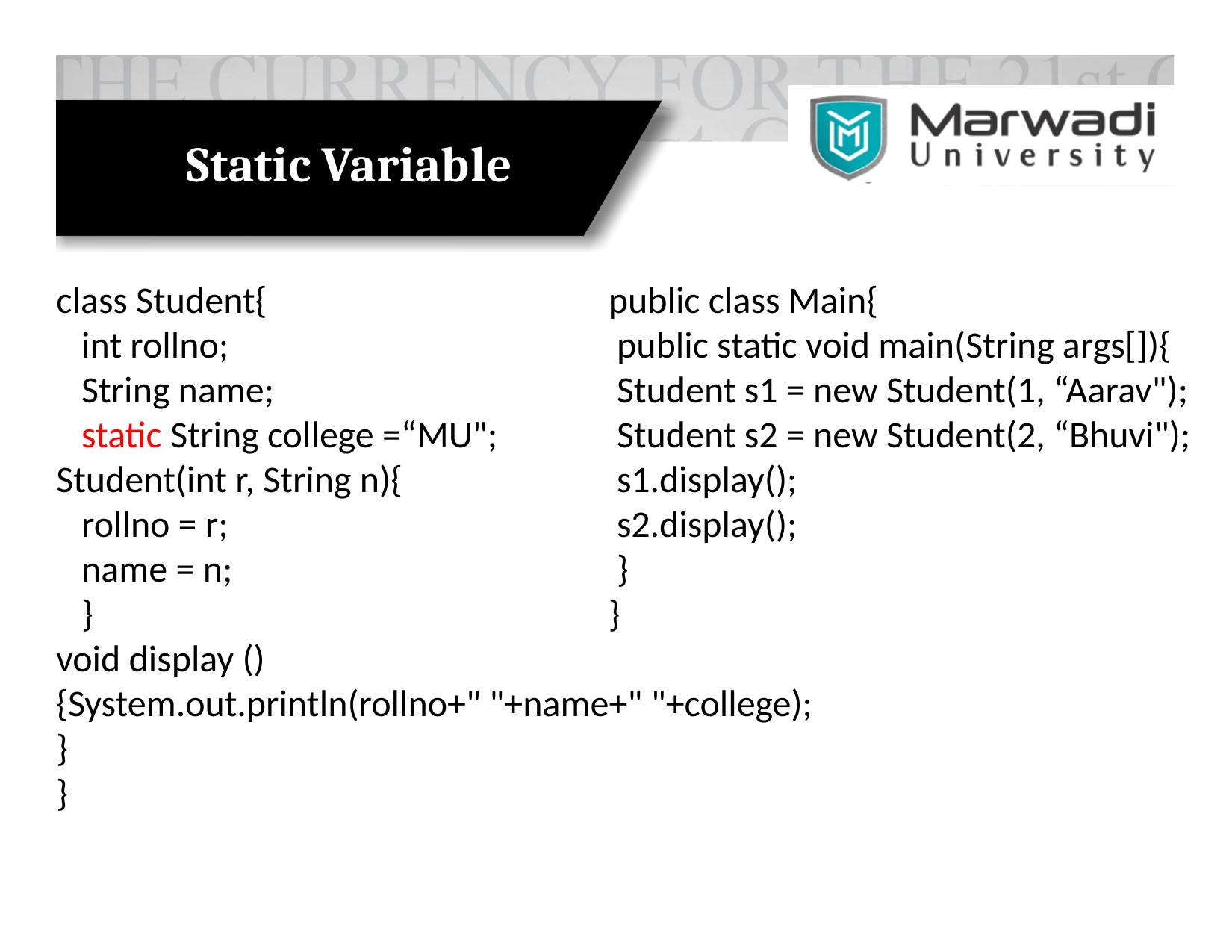

# Static Variable
class Student{
   int rollno;
   String name;
   static String college =“MU";
Student(int r, String n){
   rollno = r;
   name = n;
   }
void display ()
{System.out.println(rollno+" "+name+" "+college);
}
}

public class Main{
 public static void main(String args[]){
 Student s1 = new Student(1, “Aarav");
 Student s2 = new Student(2, “Bhuvi");
 s1.display();
 s2.display();
 }
}